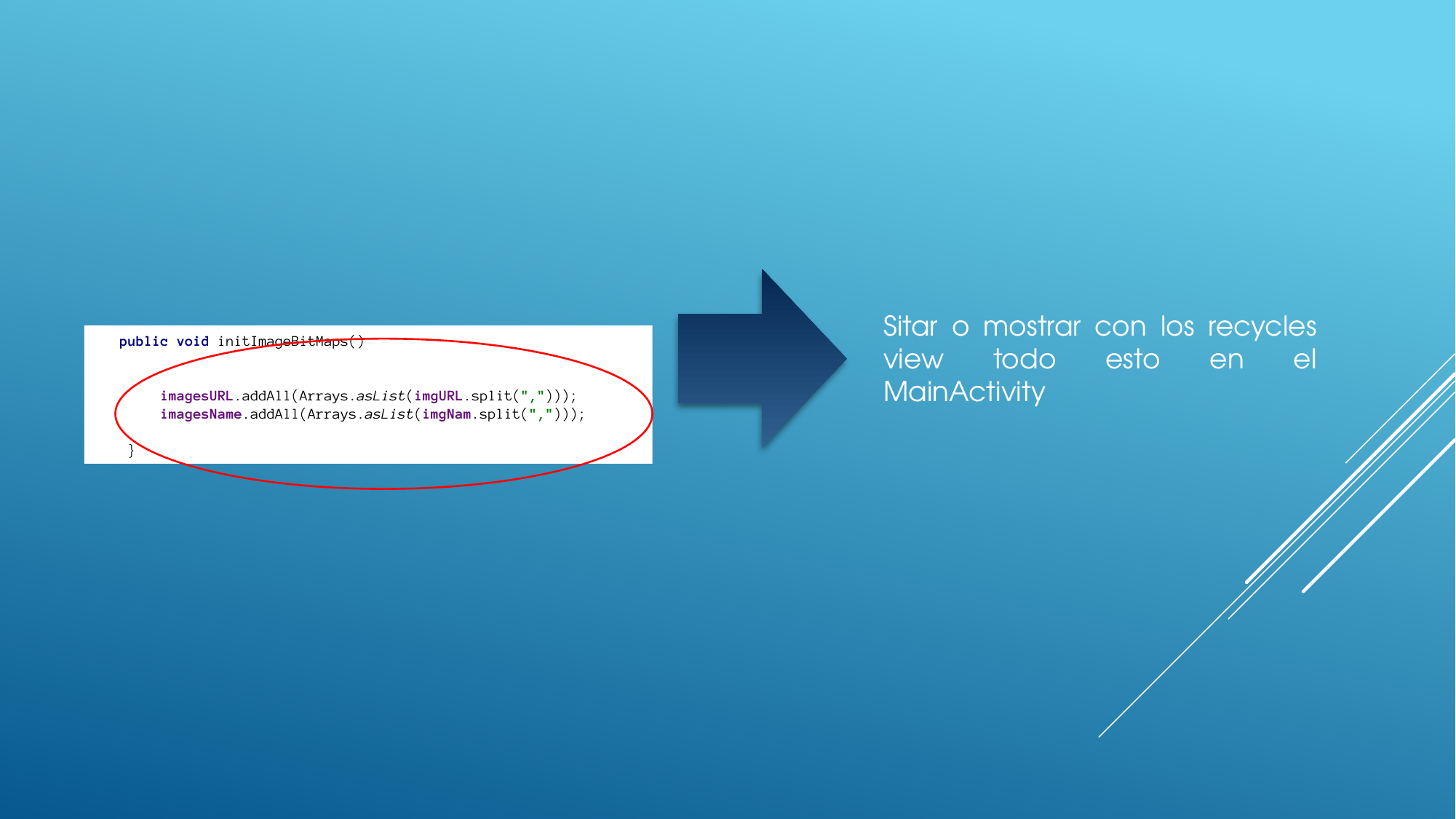

Sitar o mostrar con los recycles view todo esto en el MainActivity
   public void initImageBitMaps()
        imagesURL.addAll(Arrays.asList(imgURL.split(",")));
        imagesName.addAll(Arrays.asList(imgNam.split(",")));
    }